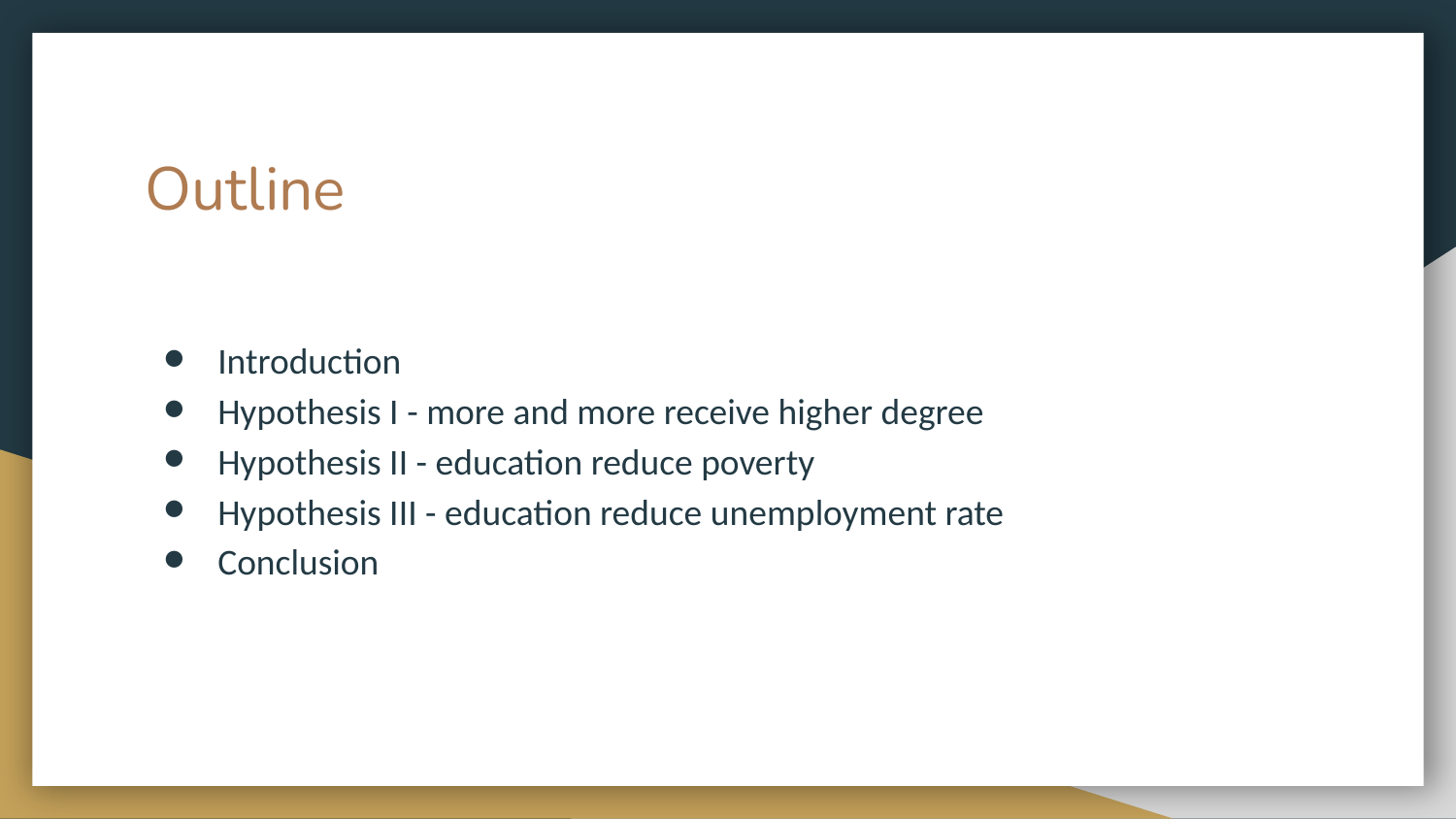

# Outline
Introduction
Hypothesis I - more and more receive higher degree
Hypothesis II - education reduce poverty
Hypothesis III - education reduce unemployment rate
Conclusion